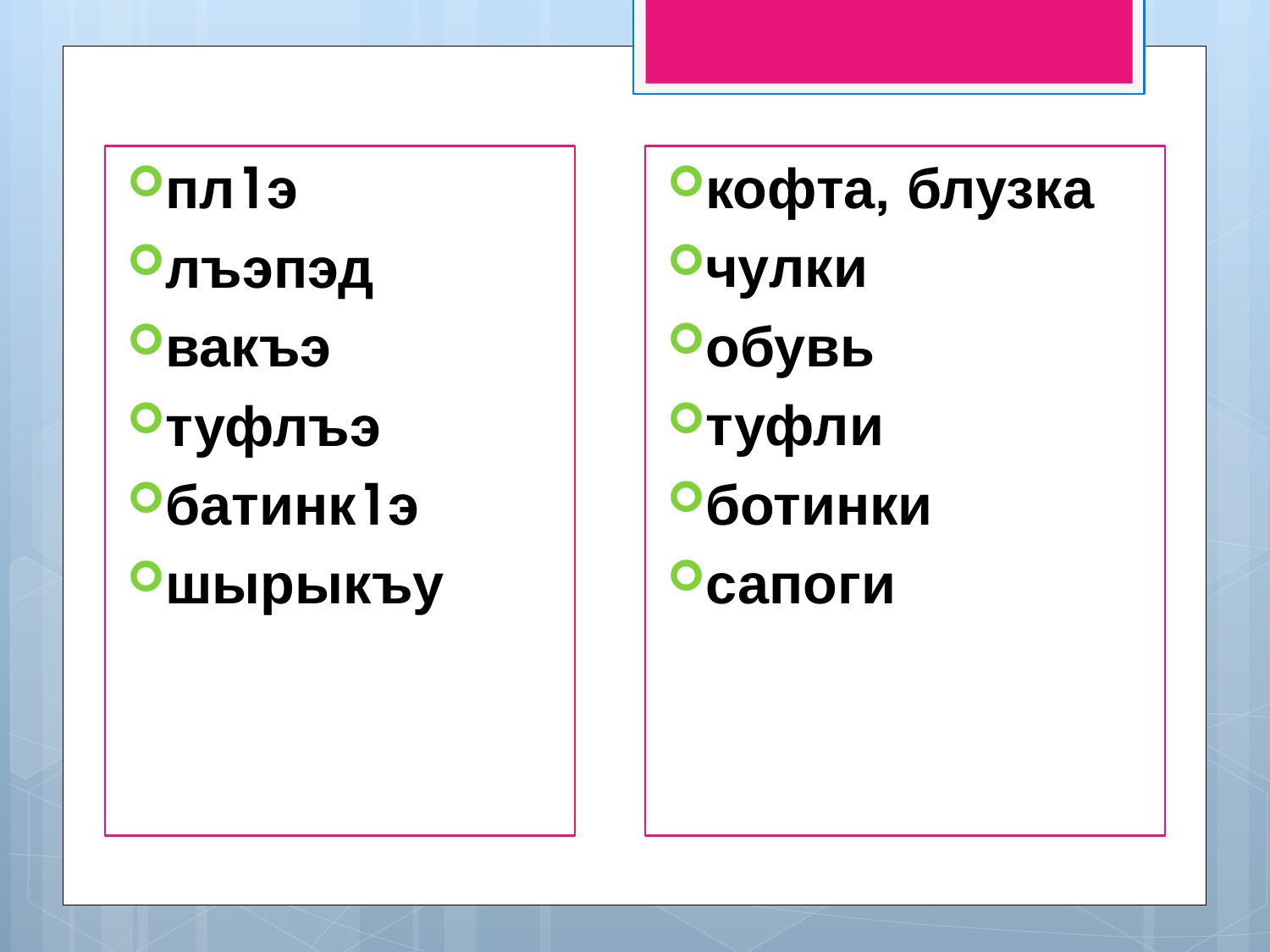

пл1э
лъэпэд
вакъэ
туфлъэ
батинк1э
шырыкъу

кофта, блузка
чулки
обувь
туфли
ботинки
сапоги